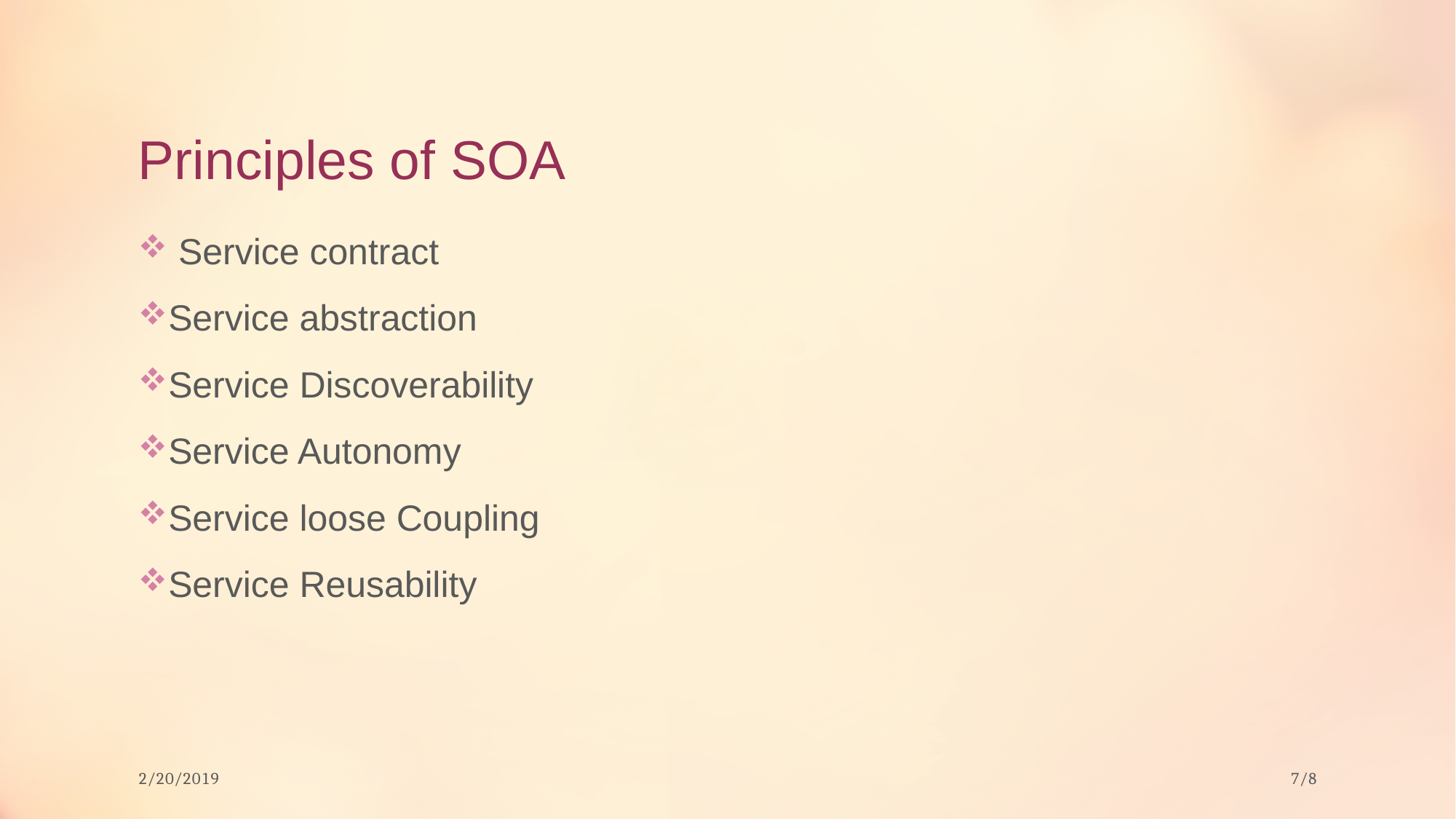

# Principles of SOA
 Service contract
Service abstraction
Service Discoverability
Service Autonomy
Service loose Coupling
Service Reusability
2/20/2019
7/8